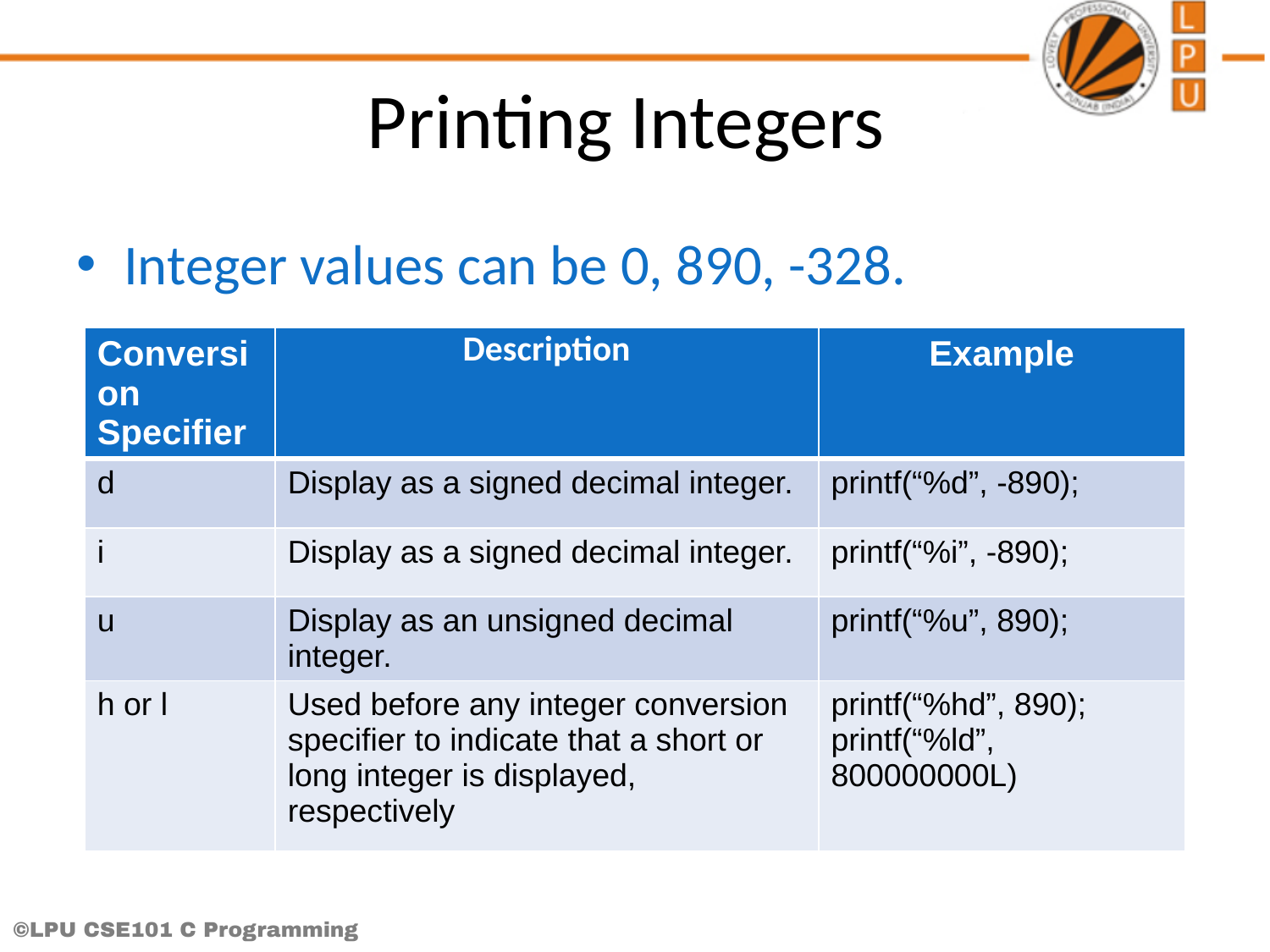

# Printing Integers
Integer values can be 0, 890, -328.
| Conversion Specifier | Description | Example |
| --- | --- | --- |
| d | Display as a signed decimal integer. | printf(“%d”, -890); |
| i | Display as a signed decimal integer. | printf(“%i”, -890); |
| u | Display as an unsigned decimal integer. | printf(“%u”, 890); |
| h or l | Used before any integer conversion specifier to indicate that a short or long integer is displayed, respectively | printf(“%hd”, 890); printf(“%ld”, 800000000L) |